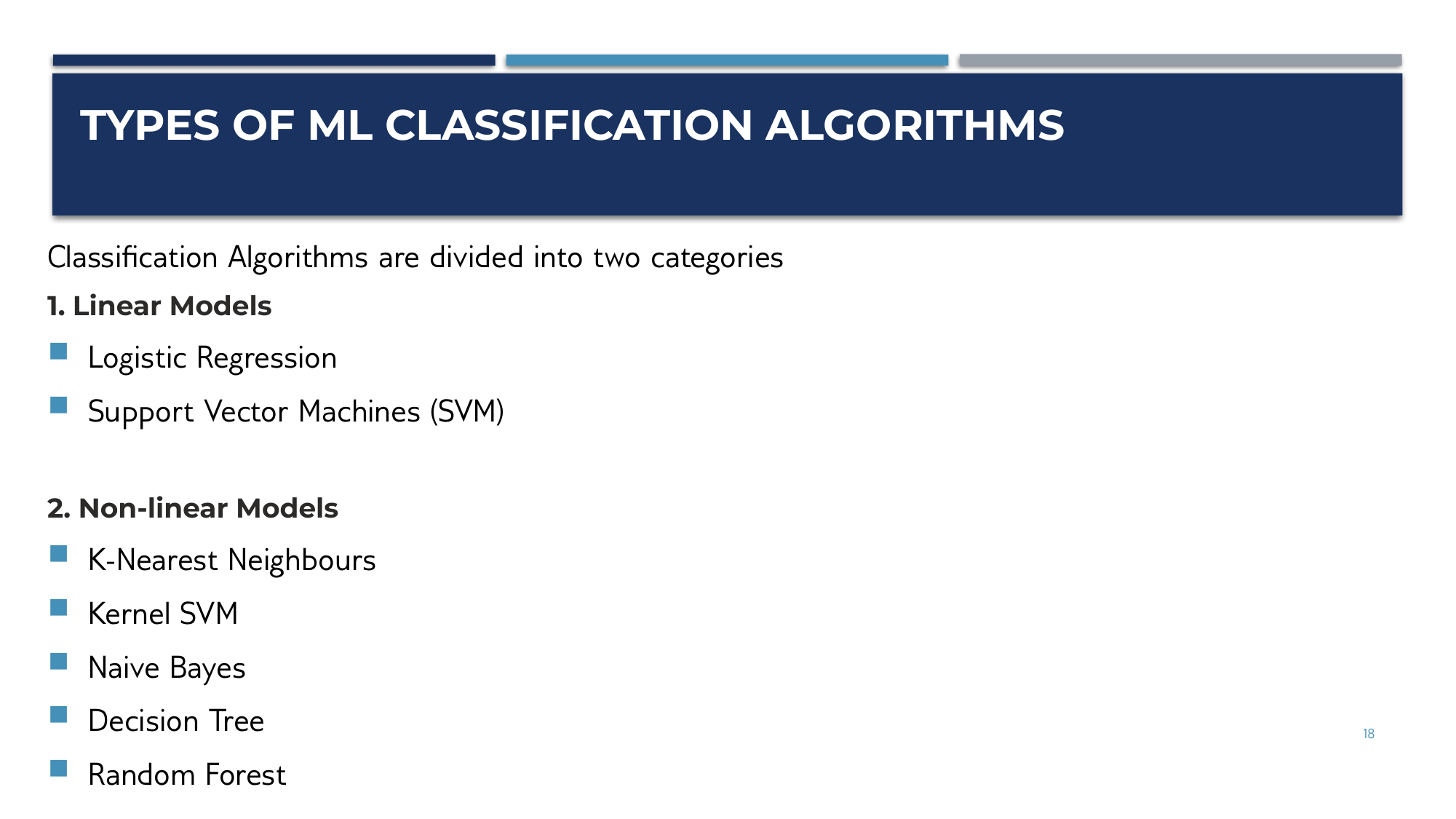

# Types of ML Classification Algorithms
Classification Algorithms are divided into two categories
1. Linear Models
Logistic Regression
Support Vector Machines (SVM)

2. Non-linear Models
K-Nearest Neighbours
Kernel SVM
Naive Bayes
Decision Tree
Random Forest

18